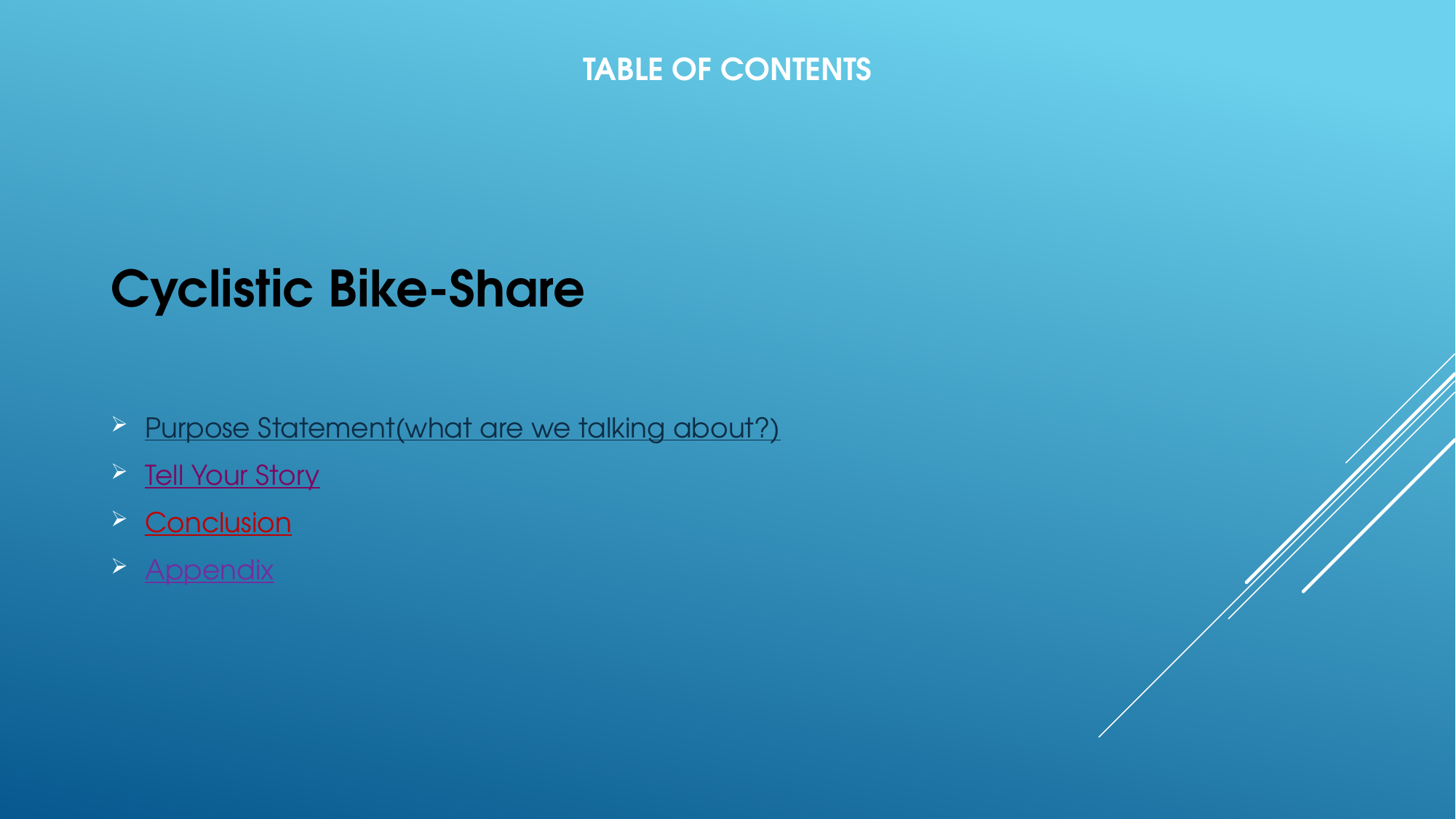

# Table of Contents
Cyclistic Bike-Share

Purpose Statement(what are we talking about?)
Tell Your Story
Conclusion
Appendix